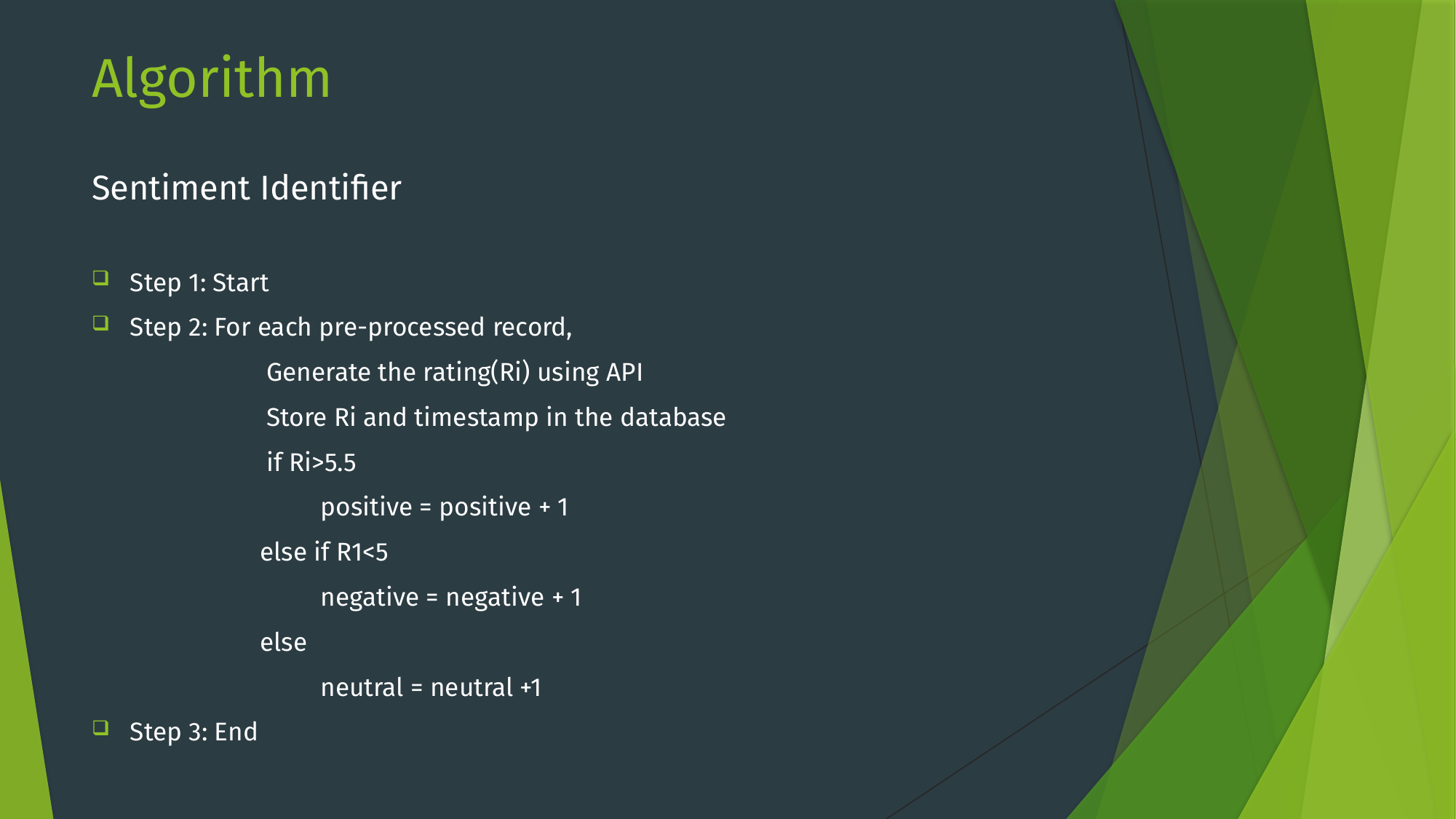

# Algorithm
Sentiment Identifier

Step 1: Start
Step 2: For each pre-processed record,
                          Generate the rating(Ri) using API
                          Store Ri and timestamp in the database
                          if Ri>5.5
                                  positive = positive + 1
                         else if R1<5
                                  negative = negative + 1
                         else
                                  neutral = neutral +1
Step 3: End